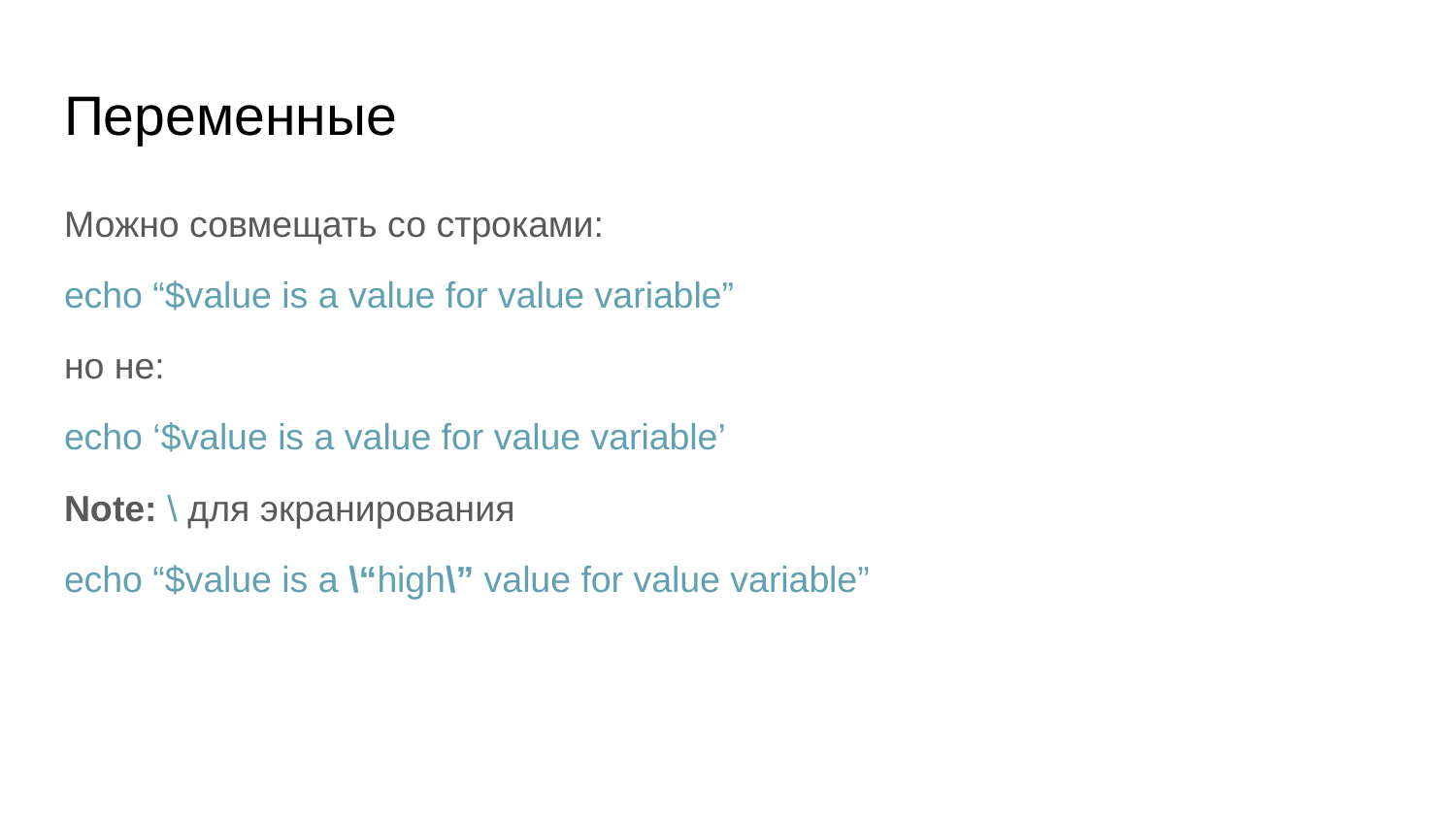

# Переменные
Можно совмещать со строками:
echo “$value is a value for value variable”
но не:
echo ‘$value is a value for value variable’
Note: \ для экранирования
echo “$value is a \“high\” value for value variable”